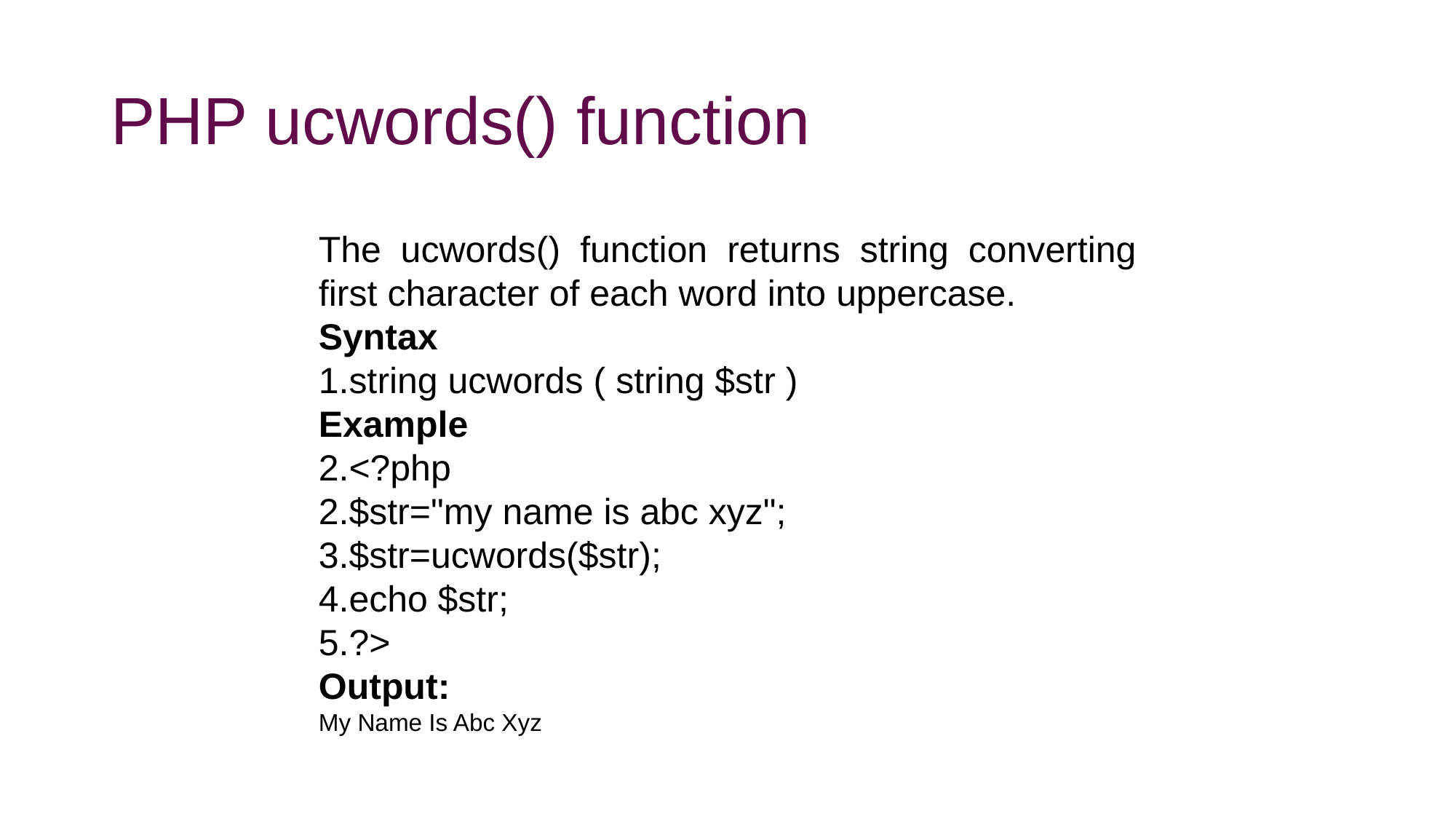

# PHP ucwords() function
The ucwords() function returns string converting first character of each word into uppercase.
Syntax
string ucwords ( string $str )
Example
<?php
$str="my name is abc xyz";
$str=ucwords($str);
echo $str;
?>
Output:
My Name Is Abc Xyz